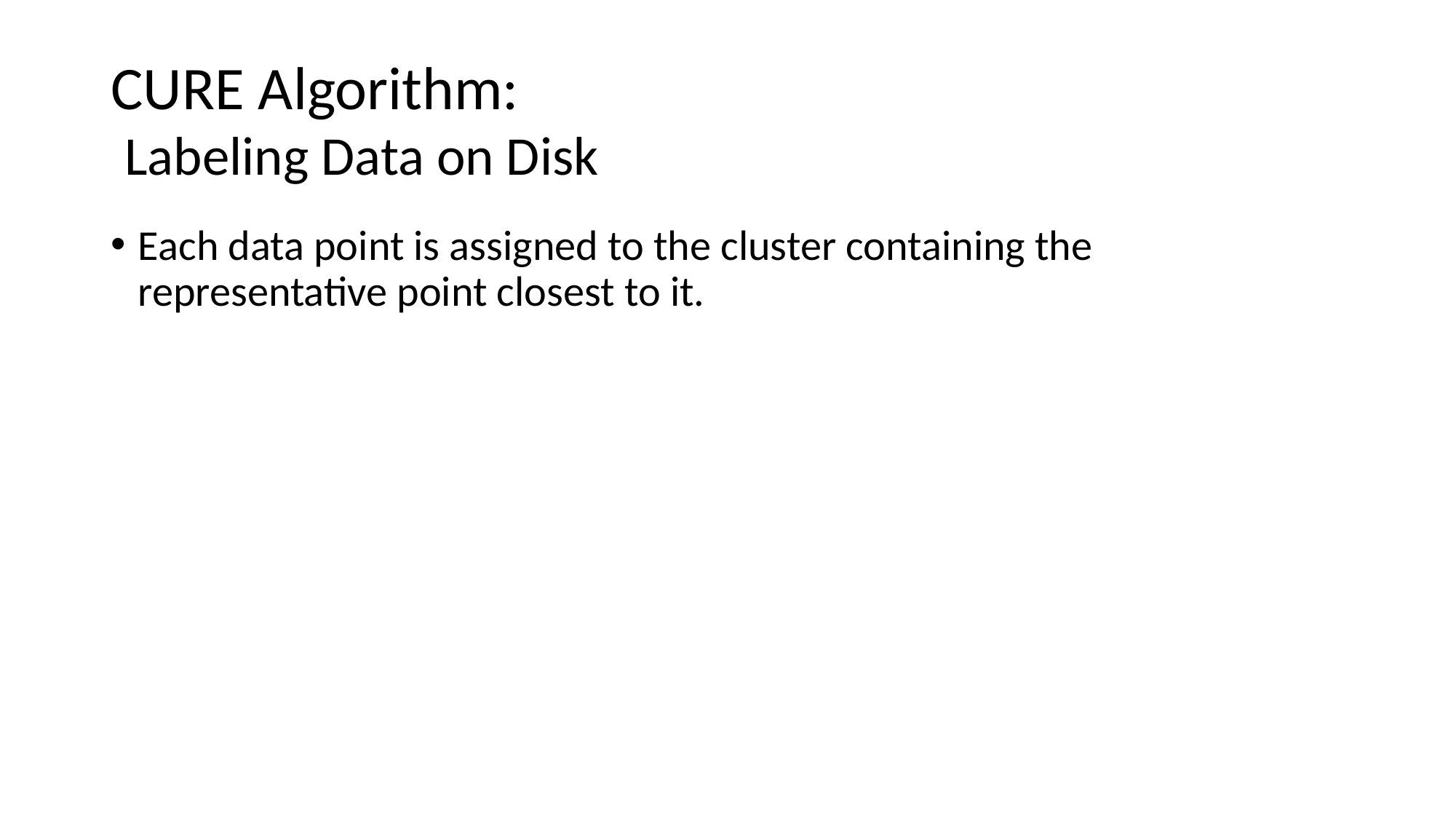

# CURE Algorithm: Labeling Data on Disk
Each data point is assigned to the cluster containing the representative point closest to it.